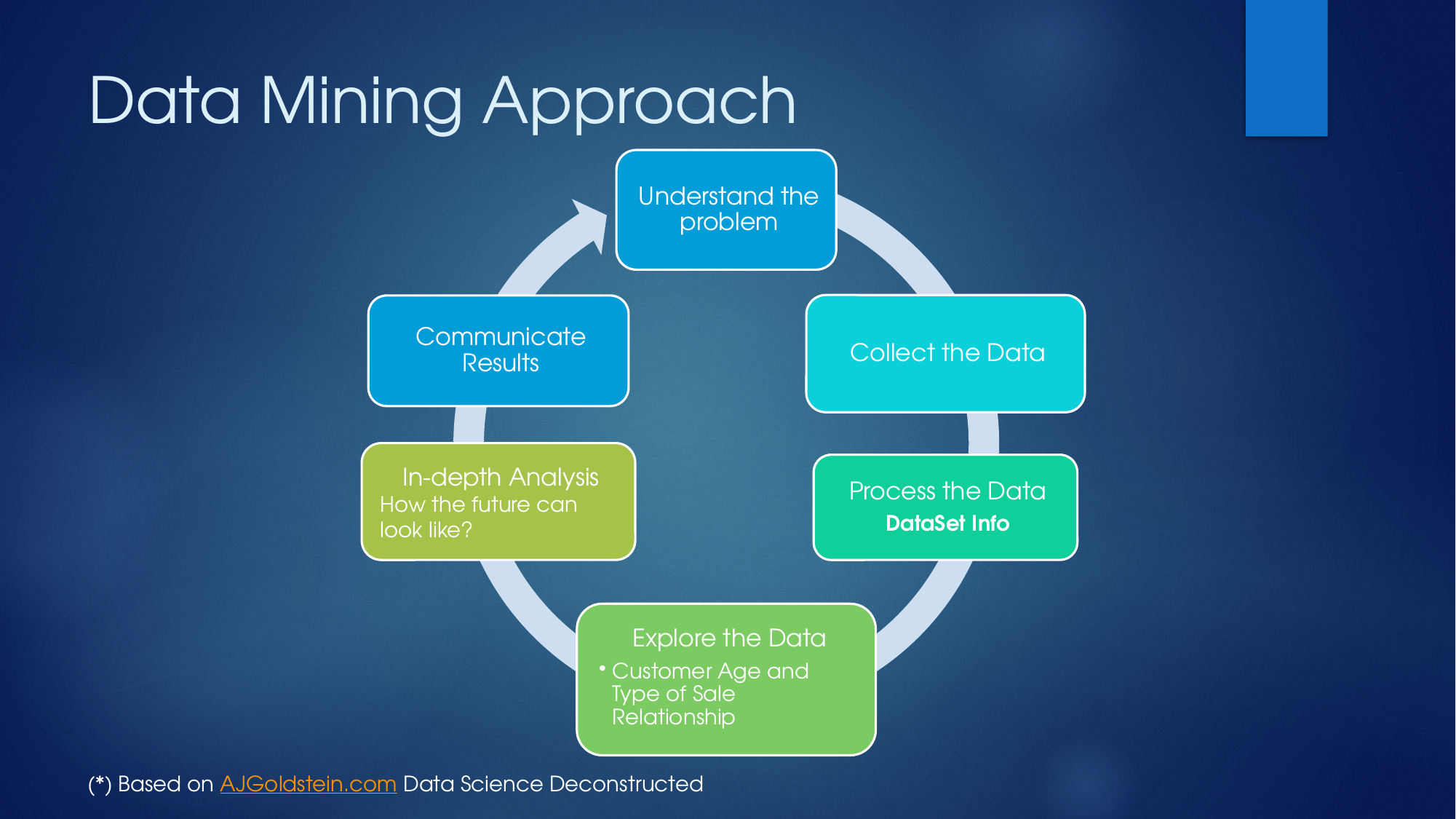

# Data Mining Approach
Understand the problem
Collect the Data
Process the Data
DataSet Info
Explore the Data
Customer Age and Type of Sale Relationship
In-depth Analysis
How the future can look like?
Communicate Results
(*) Based on AJGoldstein.com Data Science Deconstructed